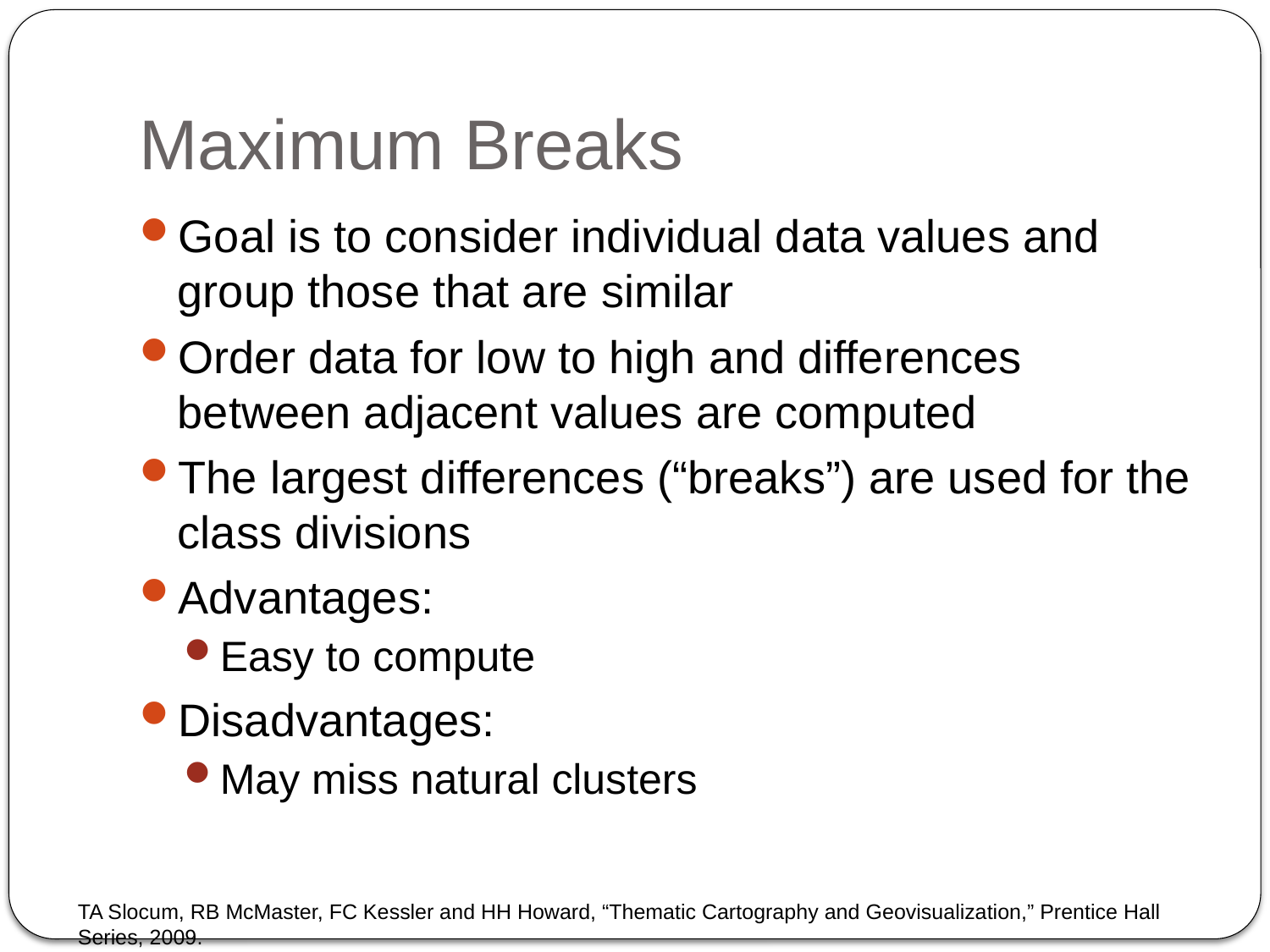

# Maximum Breaks
Goal is to consider individual data values and group those that are similar
Order data for low to high and differences between adjacent values are computed
The largest differences (“breaks”) are used for the class divisions
Advantages:
Easy to compute
Disadvantages:
May miss natural clusters
TA Slocum, RB McMaster, FC Kessler and HH Howard, “Thematic Cartography and Geovisualization,” Prentice Hall Series, 2009.